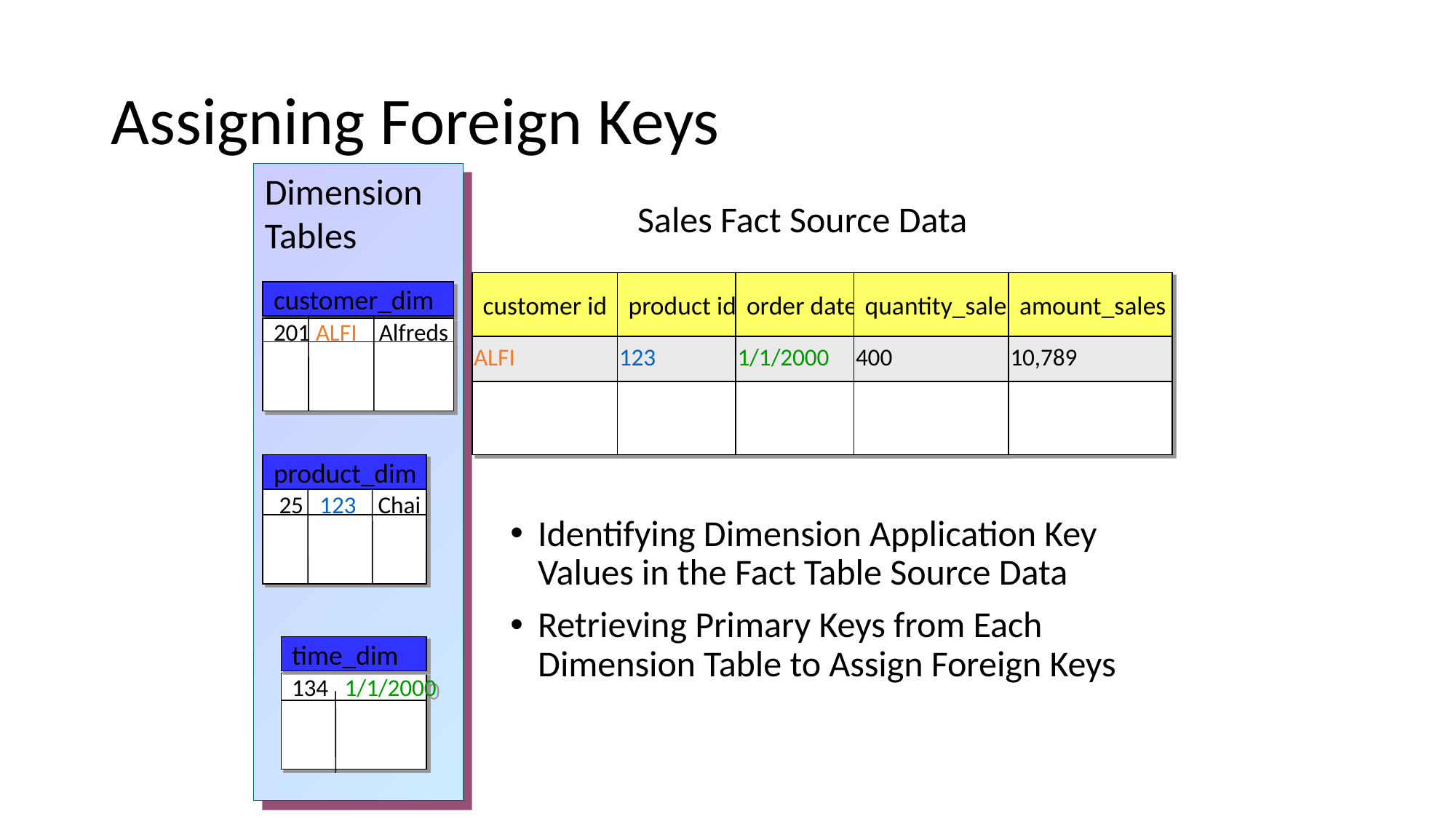

# Assigning Foreign Keys
Dimension
Tables
Sales Fact Source Data
customer id
product id
order date
quantity_sales
amount_sales
customer_dim

201 ALFI    Alfreds
ALFI

123
123

1/1/2000
1/1/2000

400
400

10,789
10,789

product_dim

 25   123    Chai
Identifying Dimension Application Key Values in the Fact Table Source Data
Retrieving Primary Keys from Each Dimension Table to Assign Foreign Keys

time_dim
134   1/1/2000